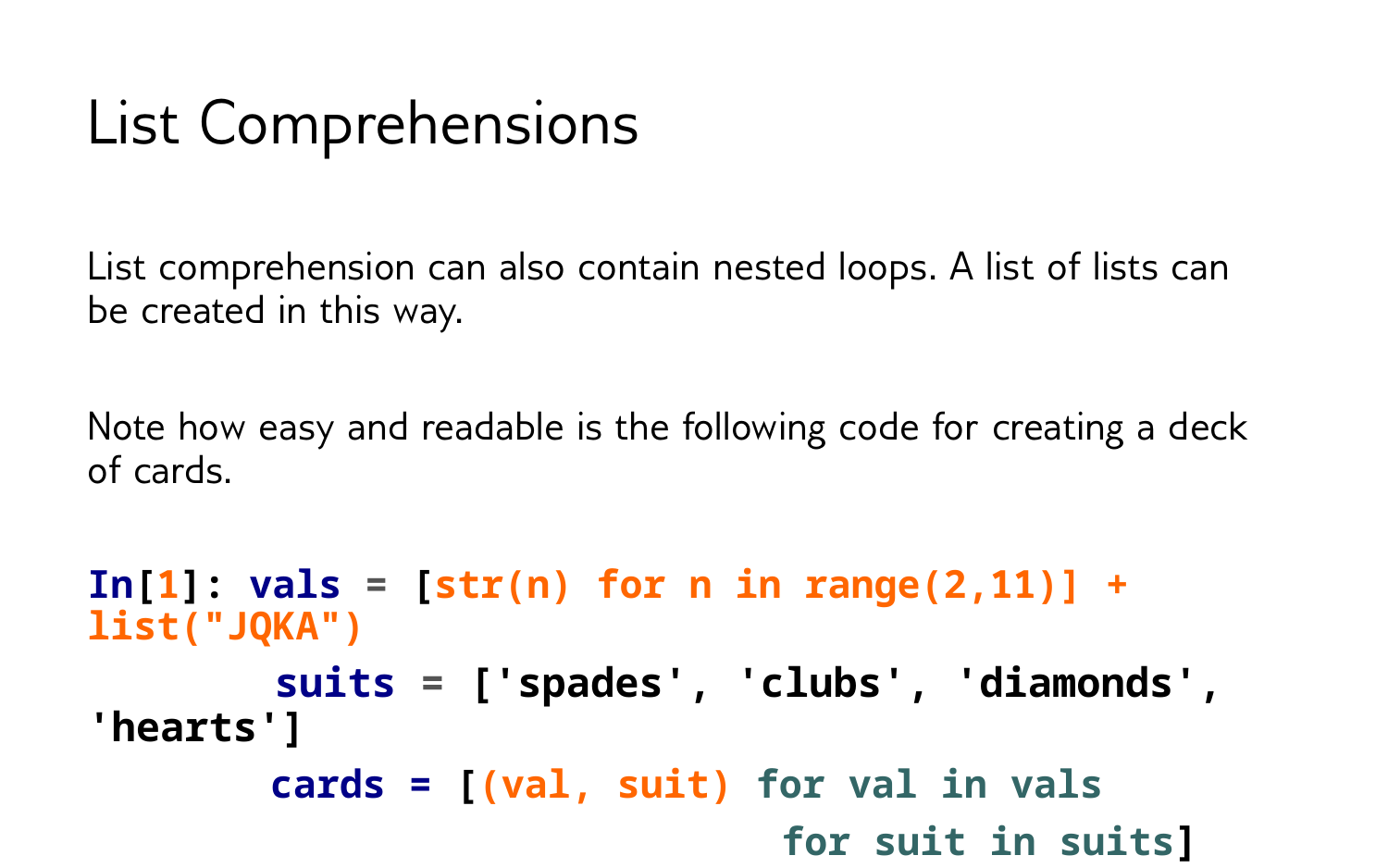

# List Comprehensions

List comprehension can also contain nested loops. A list of lists can be created in this way.

Note how easy and readable is the following code for creating a deck of cards.

In[1]: vals = [str(n) for n in range(2,11)] + list("JQKA")
	  suits = ['spades', 'clubs', 'diamonds', 'hearts']
	  cards = [(val, suit) for val in vals
					for suit in suits]